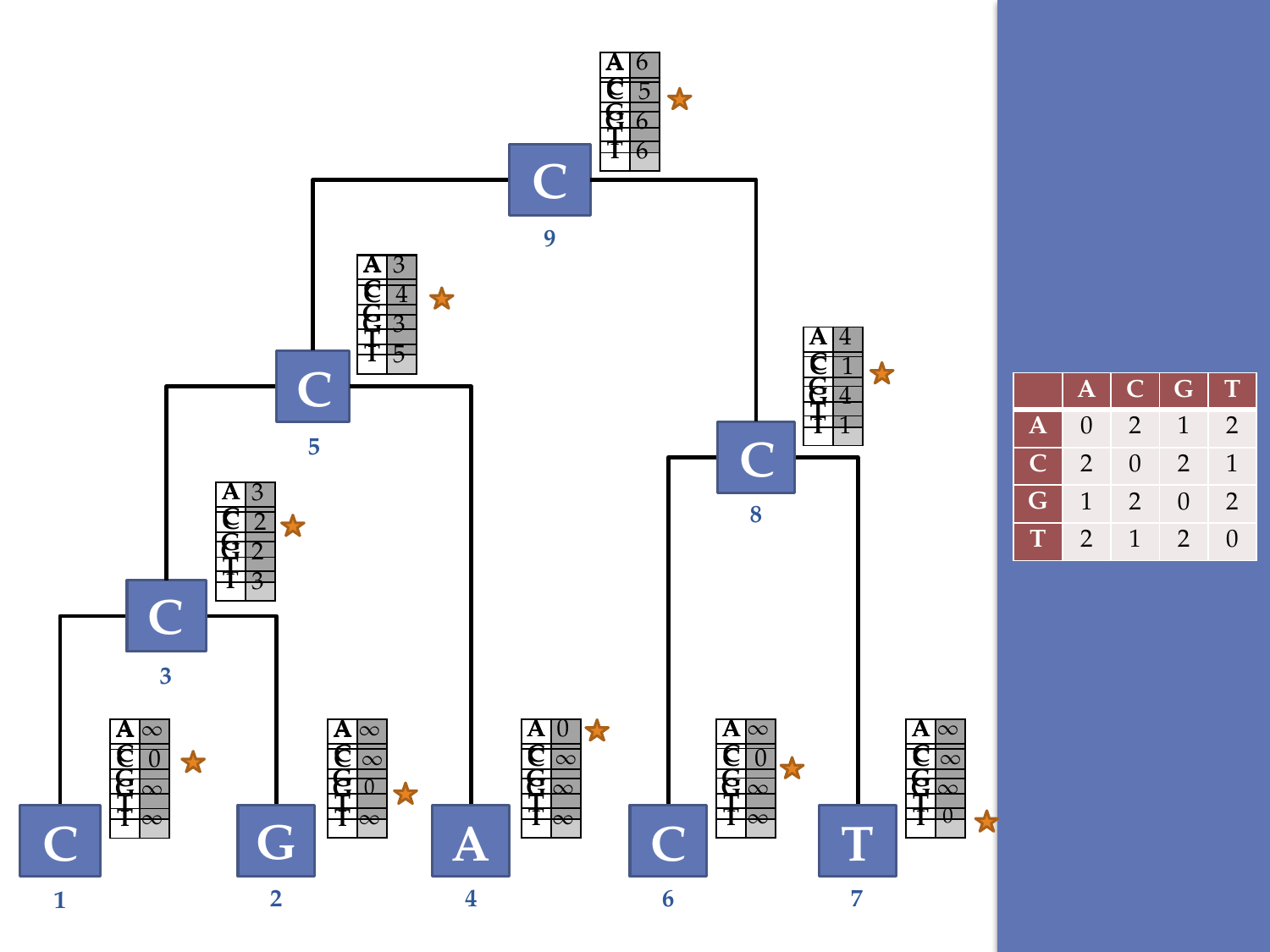

| A | 6 |
| --- | --- |
| C | 5 |
| G | 6 |
| T | 6 |
| A |  |
| --- | --- |
| C |  |
| G |  |
| T |  |

C

9
| A |  |
| --- | --- |
| C |  |
| G |  |
| T |  |
| A | 3 |
| --- | --- |
| C | 4 |
| G | 3 |
| T | 5 |

| A |  |
| --- | --- |
| C |  |
| G |  |
| T |  |
| A | 4 |
| --- | --- |
| C | 1 |
| G | 4 |
| T | 1 |
C

|  | A | C | G | T |
| --- | --- | --- | --- | --- |
| A | 0 | 2 | 1 | 2 |
| C | 2 | 0 | 2 | 1 |
| G | 1 | 2 | 0 | 2 |
| T | 2 | 1 | 2 | 0 |
C

5
| A |  |
| --- | --- |
| C |  |
| G |  |
| T |  |
| A | 3 |
| --- | --- |
| C | 2 |
| G | 2 |
| T | 3 |
8

C

3
| A | ∞ |
| --- | --- |
| C | 0 |
| G | ∞ |
| T | ∞ |
| A |  |
| --- | --- |
| C |  |
| G |  |
| T |  |
| A |  |
| --- | --- |
| C |  |
| G |  |
| T |  |
| A |  |
| --- | --- |
| C |  |
| G |  |
| T |  |
| A | 0 |
| --- | --- |
| C | ∞ |
| G | ∞ |
| T | ∞ |
| A |  |
| --- | --- |
| C |  |
| G |  |
| T |  |
| A |  |
| --- | --- |
| C |  |
| G |  |
| T |  |
| A | ∞ |
| --- | --- |
| C | ∞ |
| G | ∞ |
| T | 0 |
| A | ∞ |
| --- | --- |
| C | ∞ |
| G | 0 |
| T | ∞ |
| A | ∞ |
| --- | --- |
| C | 0 |
| G | ∞ |
| T | ∞ |

G

T

C
A

C

7
6
4
2
1